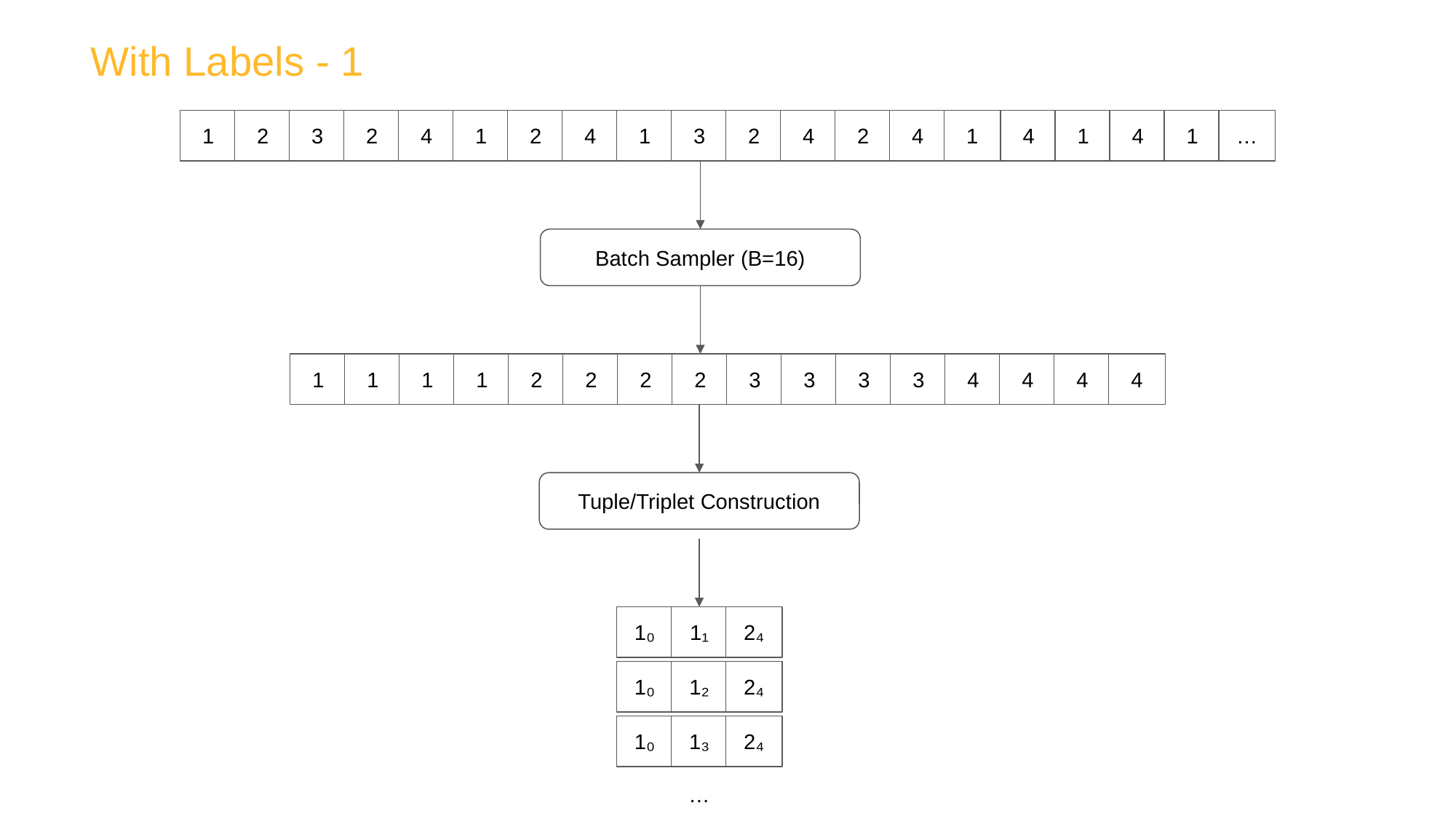

With Labels - 1
1
2
3
2
4
1
2
4
1
3
2
4
2
4
1
4
1
4
1
…
Batch Sampler (B=16)
1
1
1
1
2
2
2
2
3
3
3
3
4
4
4
4
Tuple/Triplet Construction
1₀
1₁
2₄
1₀
1₂
2₄
1₀
1₃
2₄
…